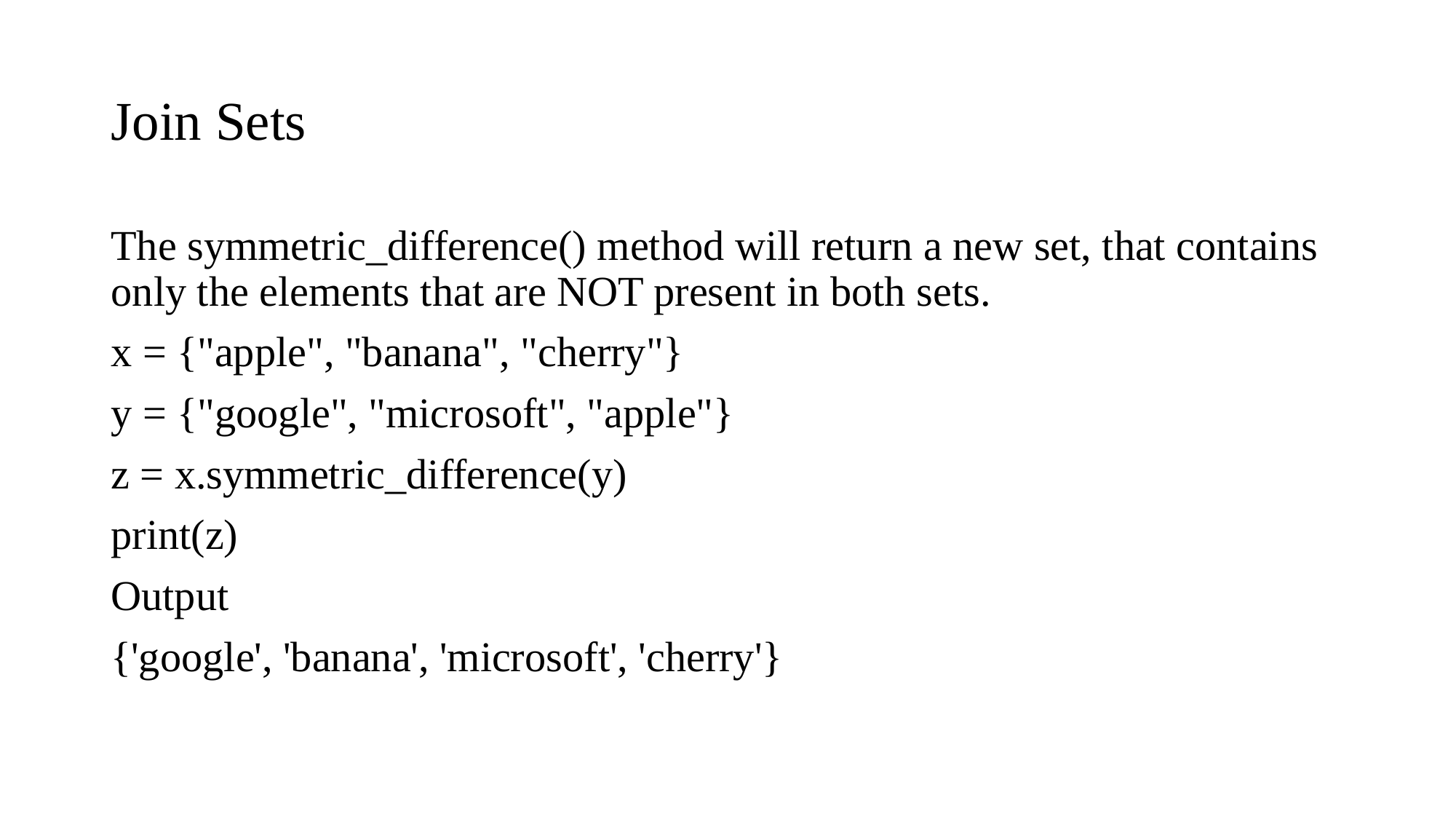

# Join Sets
The symmetric_difference() method will return a new set, that contains only the elements that are NOT present in both sets.
x = {"apple", "banana", "cherry"}
y = {"google", "microsoft", "apple"}
z = x.symmetric_difference(y)
print(z)
Output
{'google', 'banana', 'microsoft', 'cherry'}